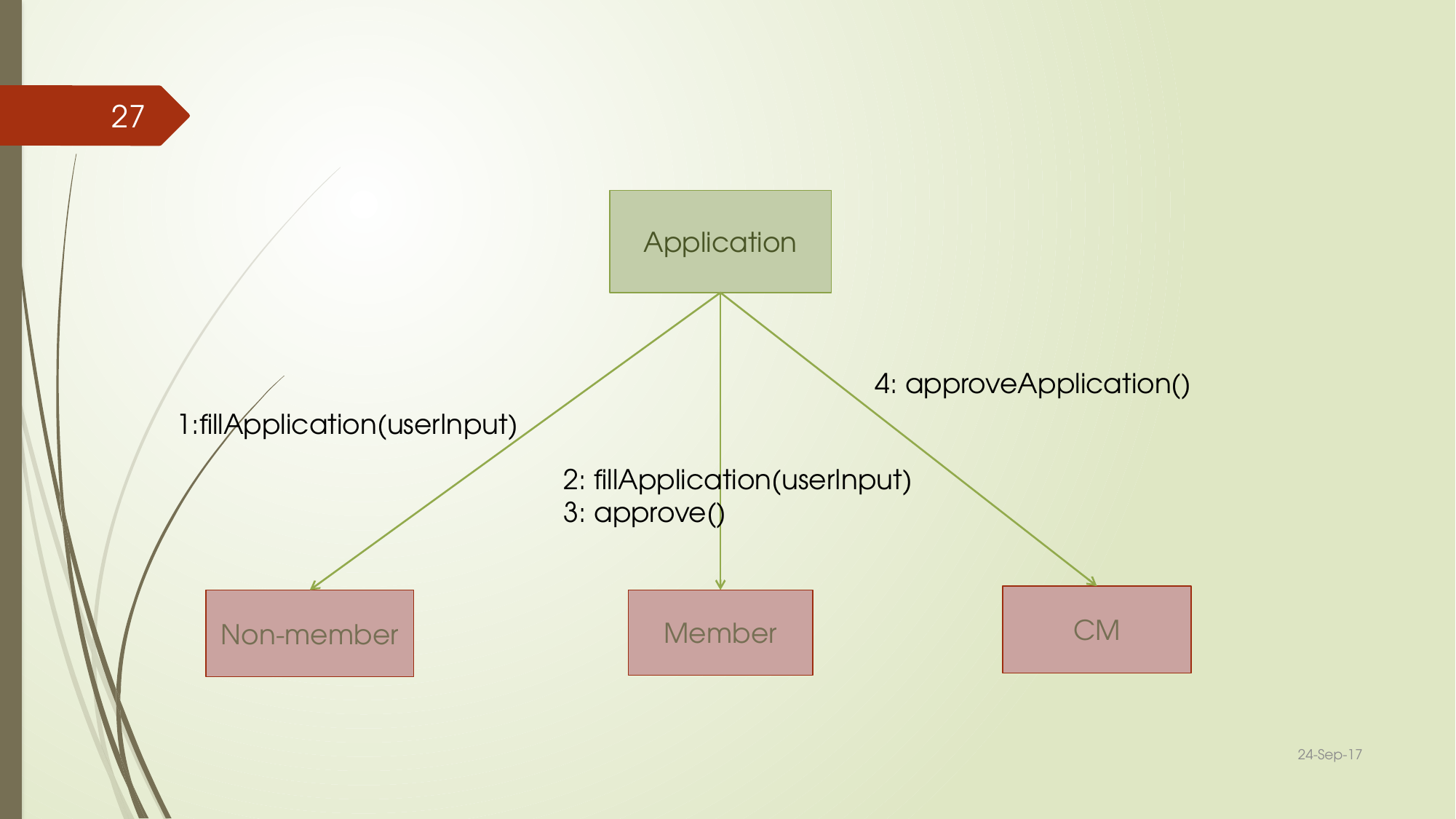

27
Application
4: approveApplication()
1:fillApplication(userInput)
2: fillApplication(userInput)
3: approve()
CM
Non-member
Member
24-Sep-17